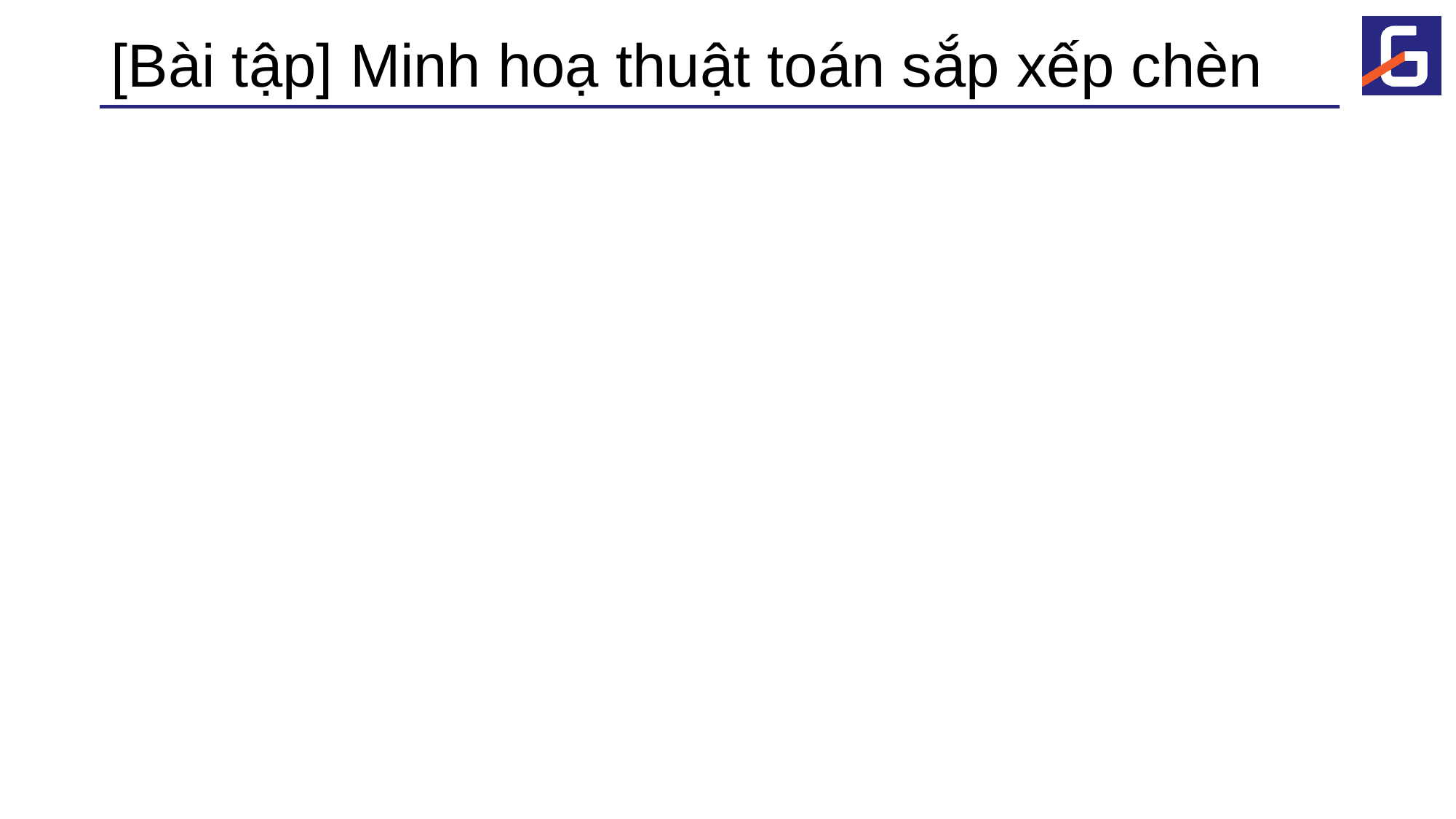

# [Bài tập] Minh hoạ thuật toán sắp xếp chèn